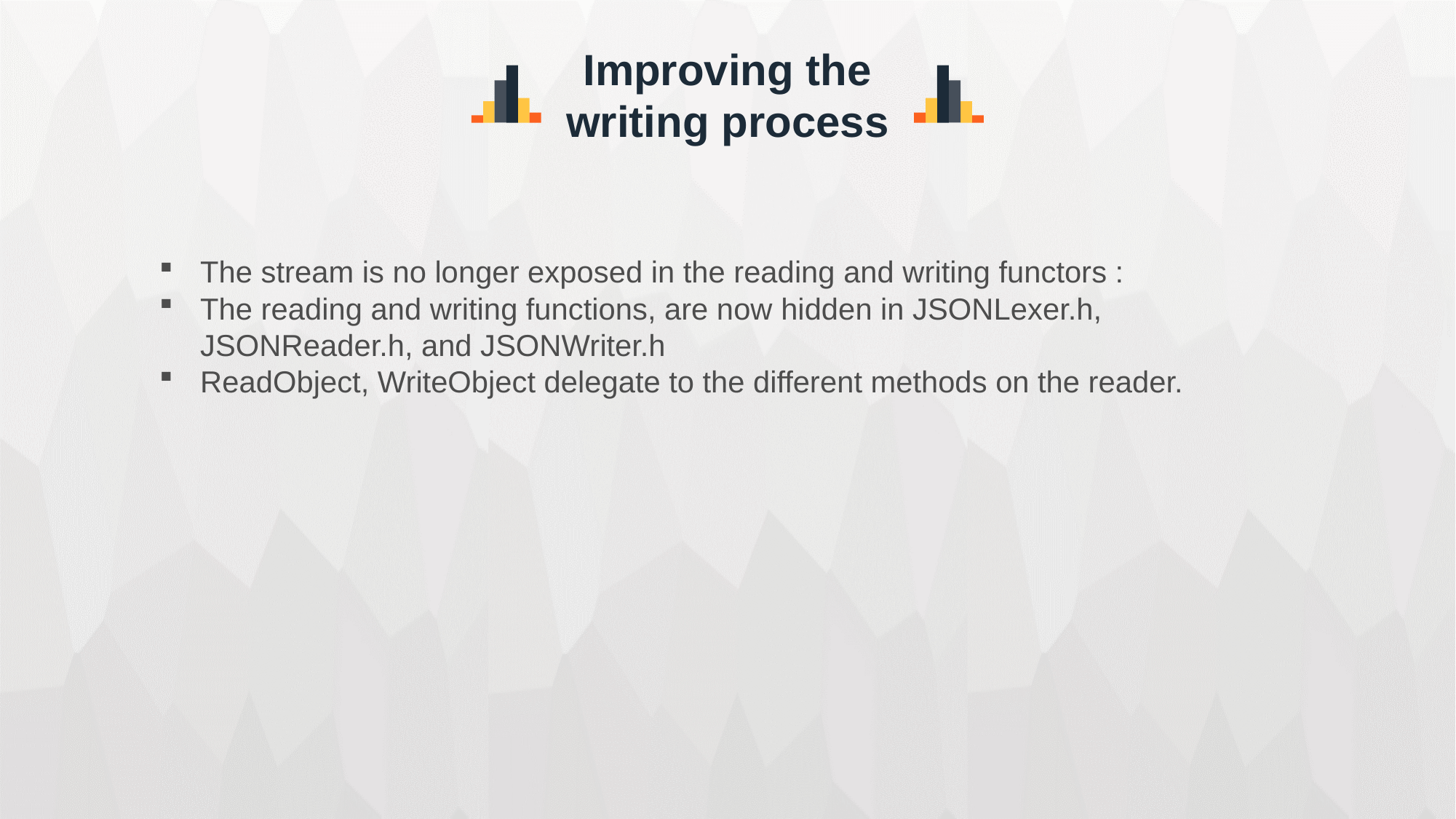

Improving the writing process

The stream is no longer exposed in the reading and writing functors :
The reading and writing functions, are now hidden in JSONLexer.h, JSONReader.h, and JSONWriter.h
ReadObject, WriteObject delegate to the different methods on the reader.